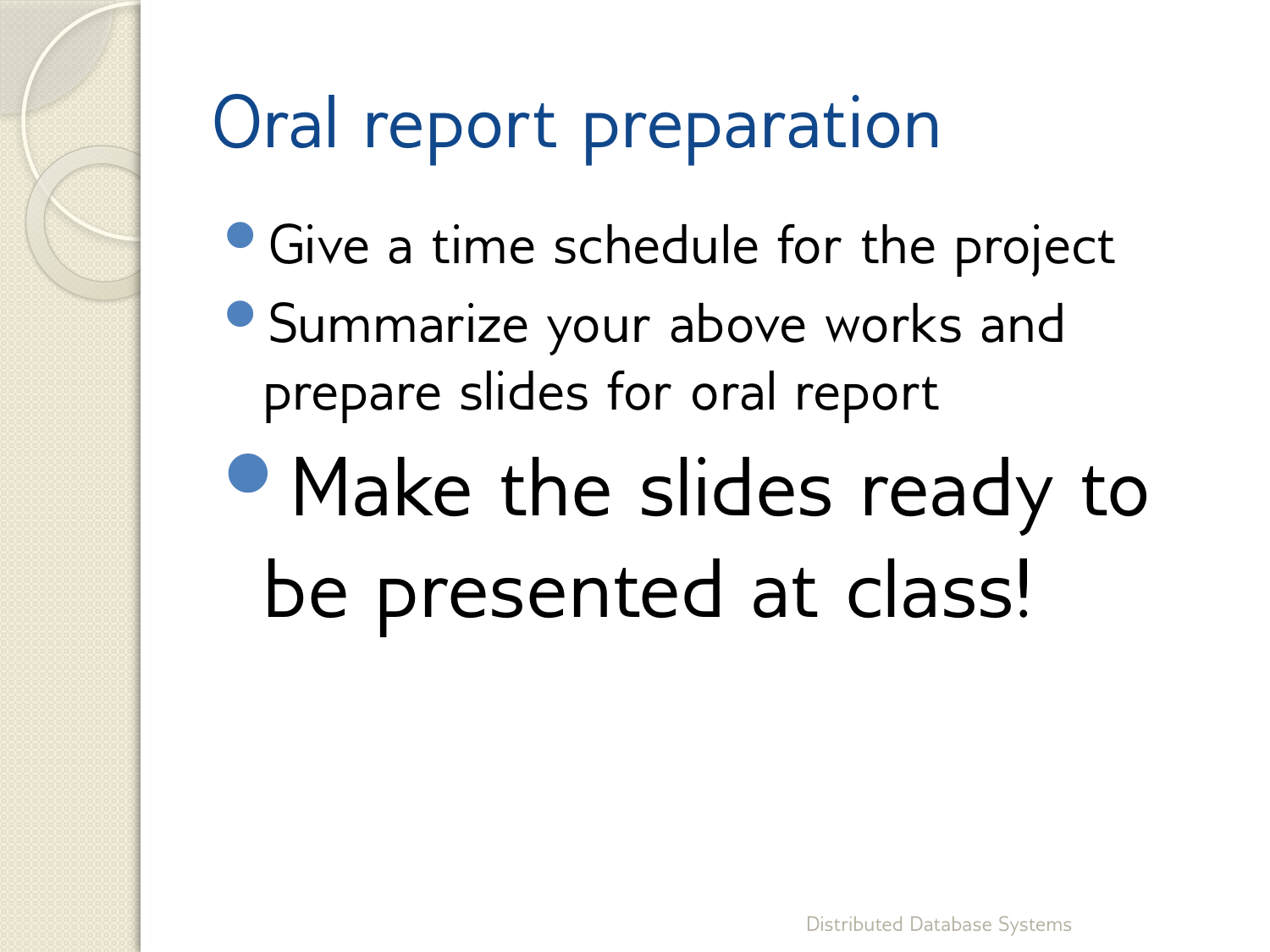

# Oral report preparation
Give a time schedule for the project
Summarize your above works and prepare slides for oral report
Make the slides ready to be presented at class!

Distributed Database Systems